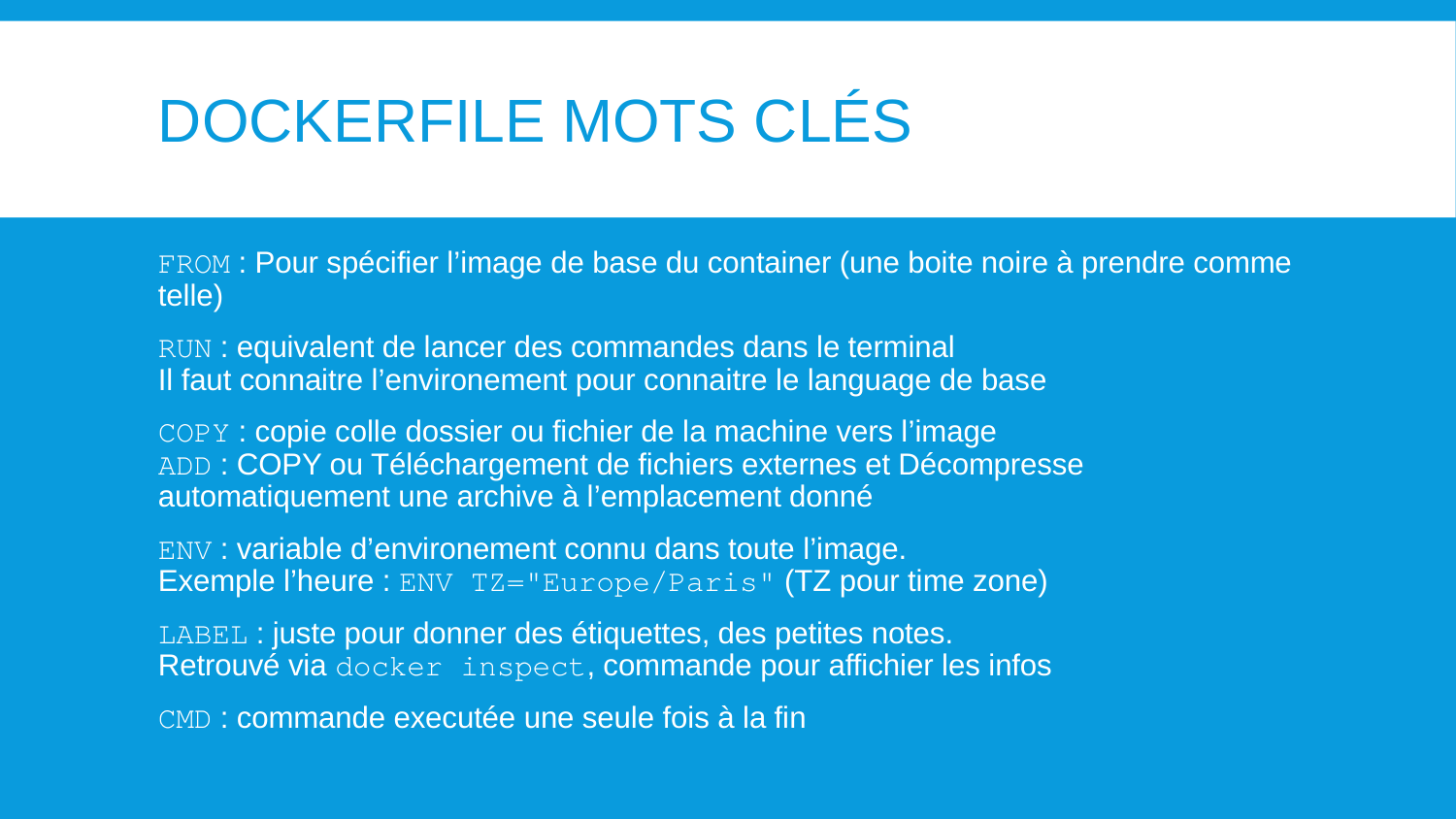

# Dockerfile Mots Clés
FROM : Pour spécifier l’image de base du container (une boite noire à prendre comme telle)
RUN : equivalent de lancer des commandes dans le terminal
Il faut connaitre l’environement pour connaitre le language de base
COPY : copie colle dossier ou fichier de la machine vers l’image
ADD : COPY ou Téléchargement de fichiers externes et Décompresse automatiquement une archive à l’emplacement donné
ENV : variable d’environement connu dans toute l’image.
Exemple l’heure : ENV TZ="Europe/Paris" (TZ pour time zone)
LABEL : juste pour donner des étiquettes, des petites notes.
Retrouvé via docker inspect, commande pour affichier les infos
CMD : commande executée une seule fois à la fin